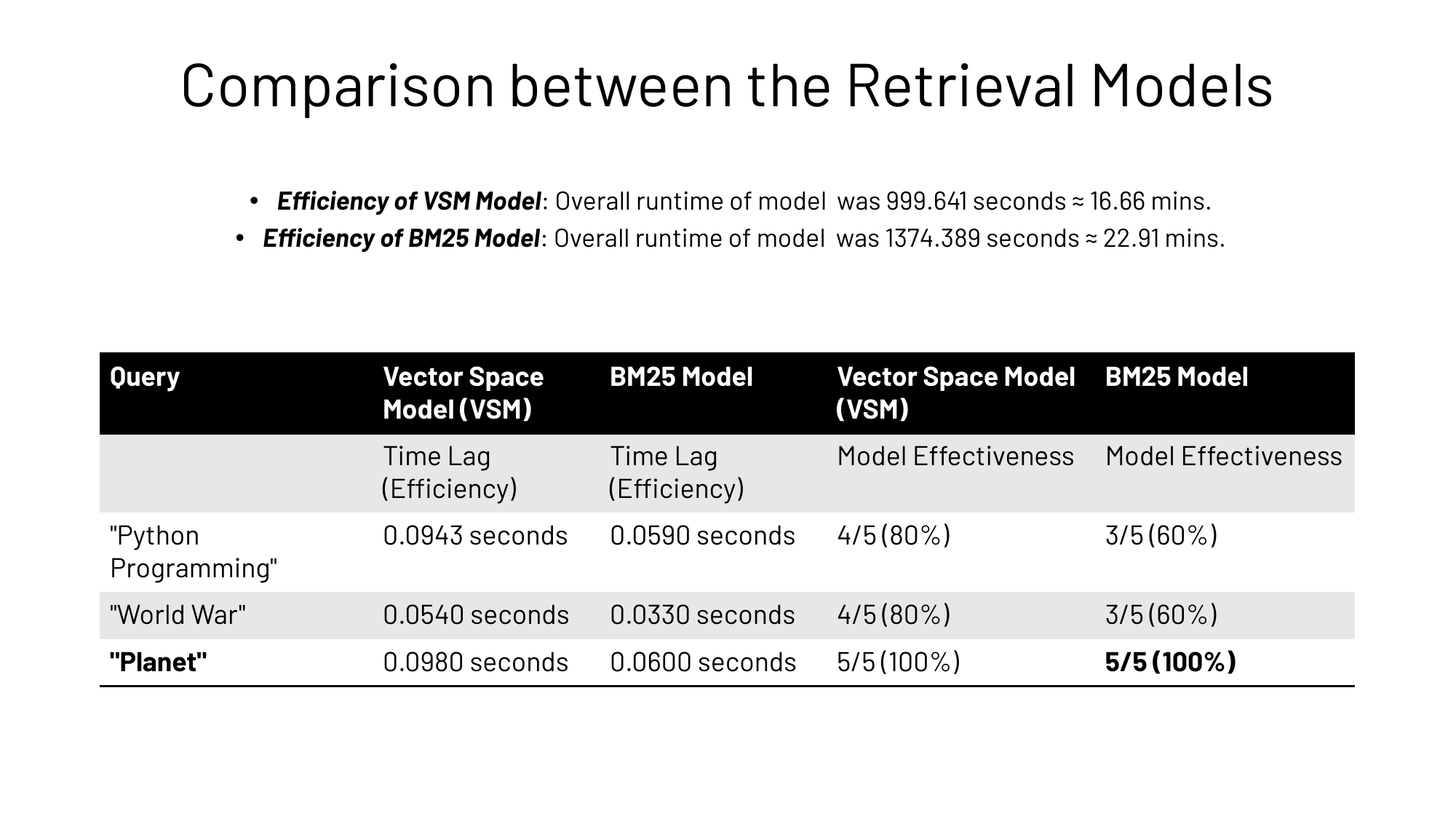

# Comparison between the Retrieval Models
Efficiency of VSM Model: Overall runtime of model  was 999.641 seconds ≈ 16.66 mins.
Efficiency of BM25 Model: Overall runtime of model  was 1374.389 seconds ≈ 22.91 mins.
| Query | Vector Space Model (VSM) | BM25 Model | Vector Space Model (VSM) | BM25 Model |
| --- | --- | --- | --- | --- |
|  | Time Lag (Efficiency) | Time Lag (Efficiency) | Model Effectiveness | Model Effectiveness |
| "Python Programming" | 0.0943 seconds | 0.0590 seconds | 4/5 (80%) | 3/5 (60%) |
| "World War" | 0.0540 seconds | 0.0330 seconds | 4/5 (80%) | 3/5 (60%) |
| "Planet" | 0.0980 seconds | 0.0600 seconds | 5/5 (100%) | 5/5 (100%) |